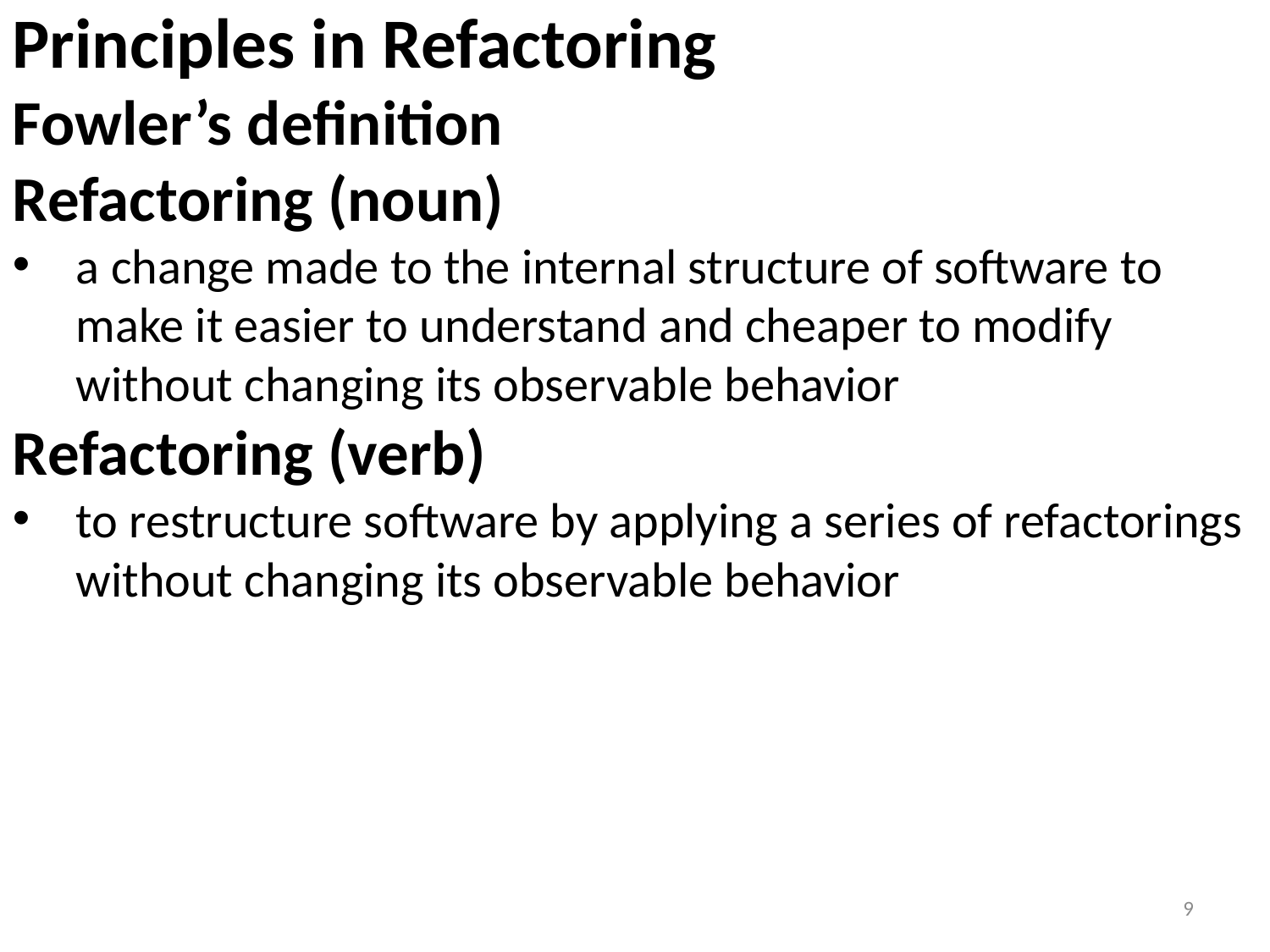

Principles in Refactoring
Fowler’s definition
Refactoring (noun)
a change made to the internal structure of software to make it easier to understand and cheaper to modify without changing its observable behavior
Refactoring (verb)
to restructure software by applying a series of refactorings without changing its observable behavior
9